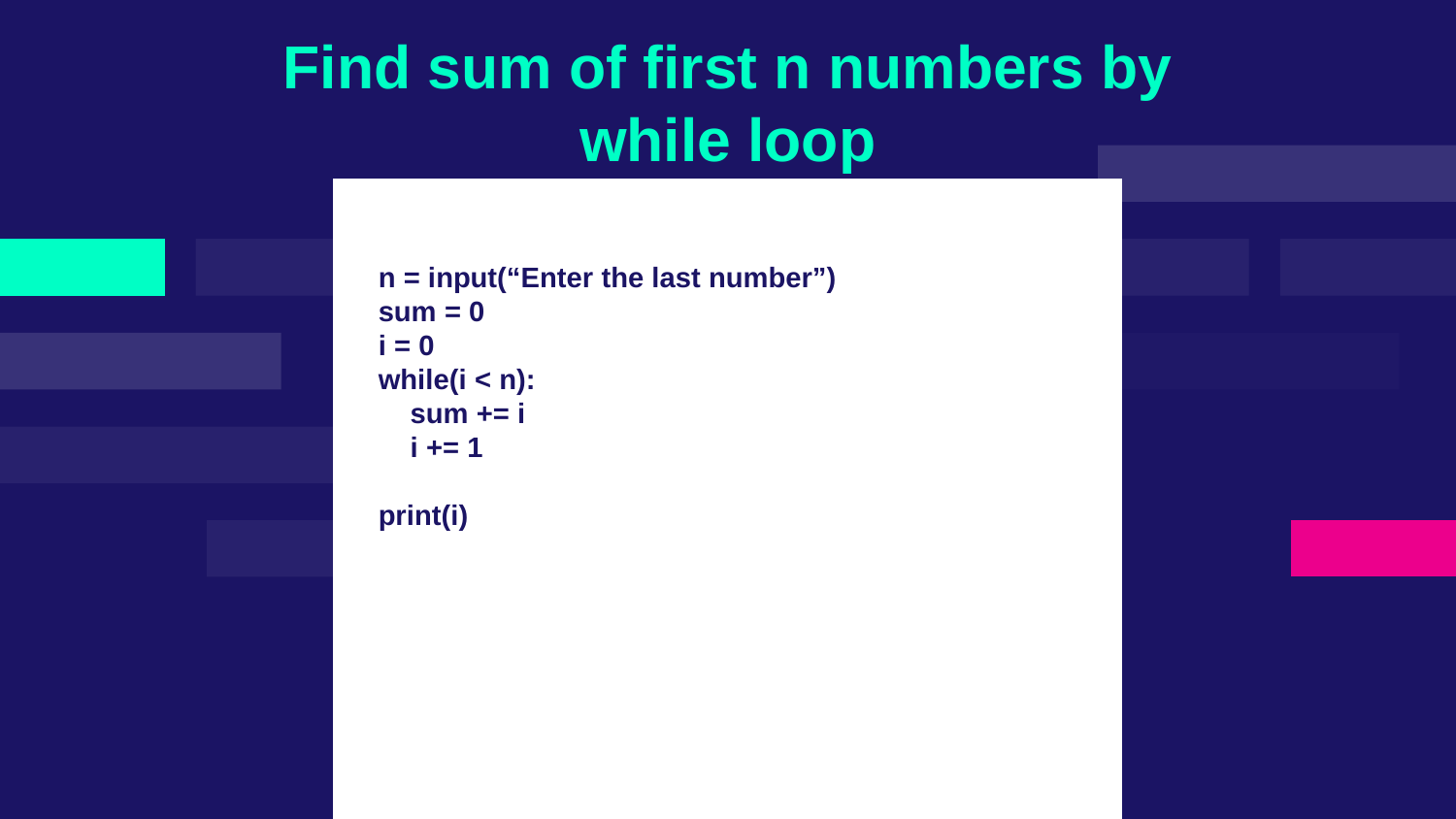

# Find sum of first n numbers by while loop
n = input(“Enter the last number”)
sum = 0
i = 0
while(i < n):
    sum += i
    i += 1

print(i)